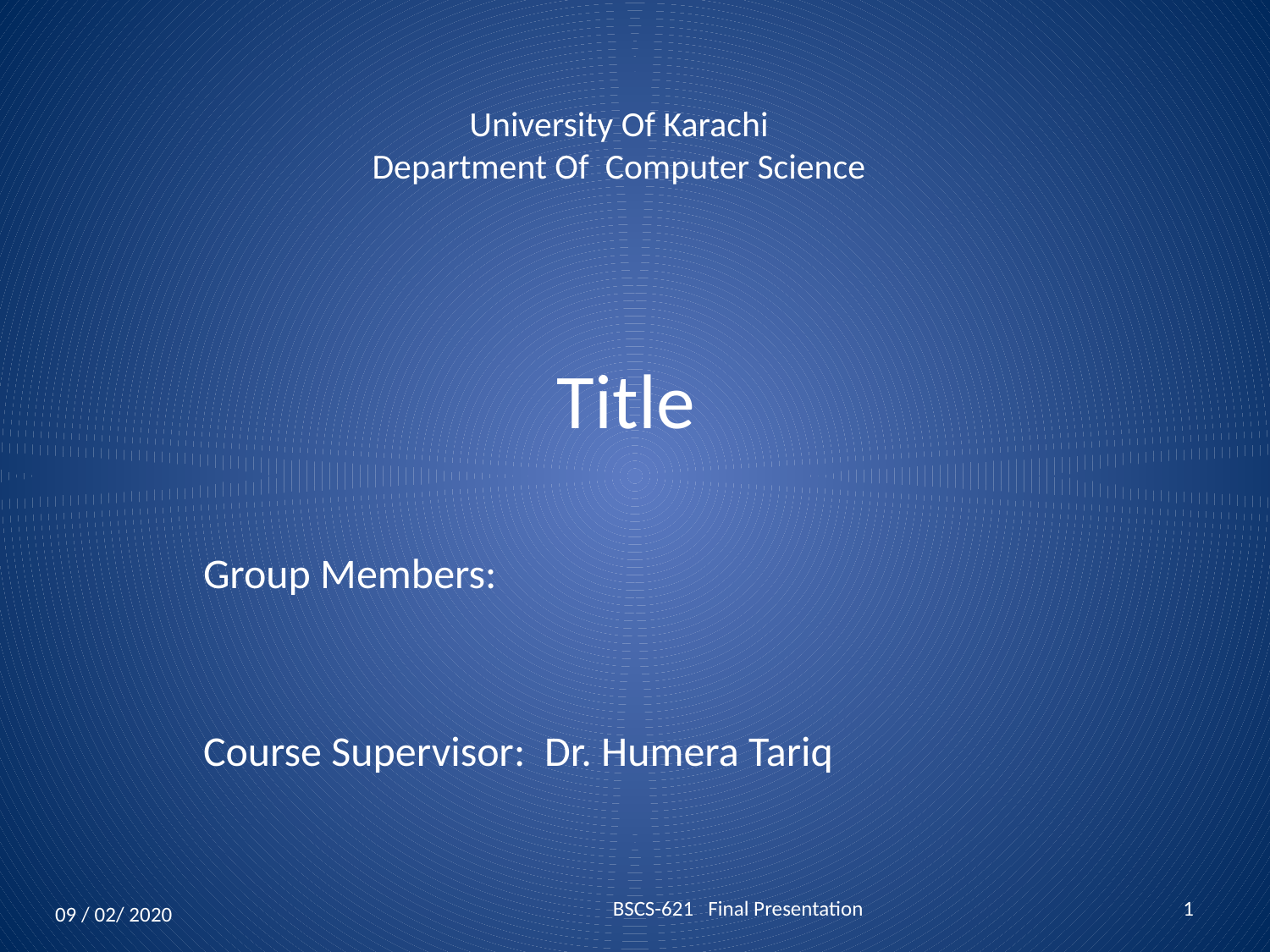

University Of Karachi
Department Of  Computer Science
# Title
Group Members:

Course Supervisor:  Dr. Humera Tariq

BSCS-621   Final Presentation
1
09 / 02/ 2020